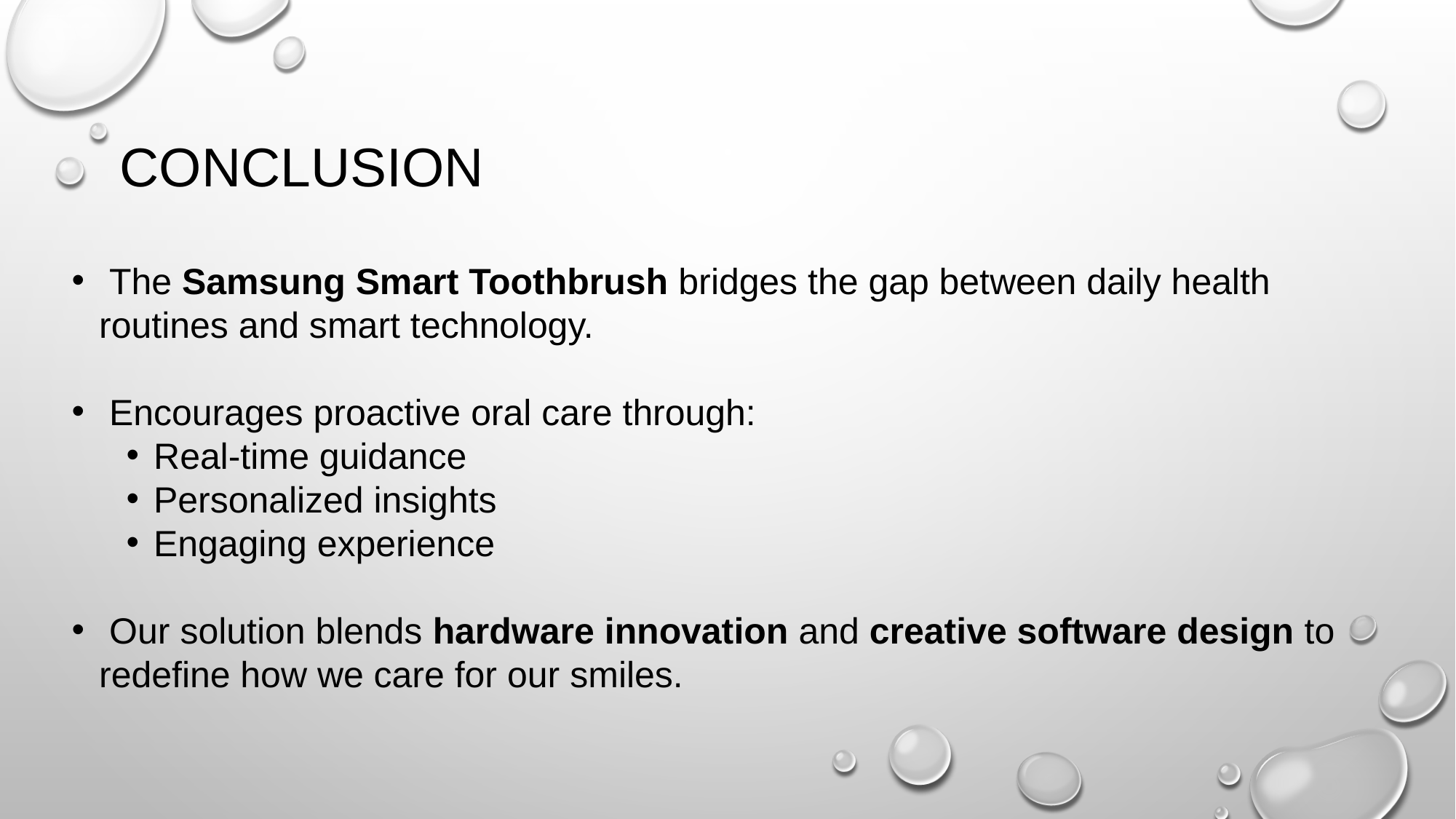

# CONCLUSION
 The Samsung Smart Toothbrush bridges the gap between daily health routines and smart technology.

 Encourages proactive oral care through:
Real-time guidance
Personalized insights
Engaging experience

 Our solution blends hardware innovation and creative software design to redefine how we care for our smiles.